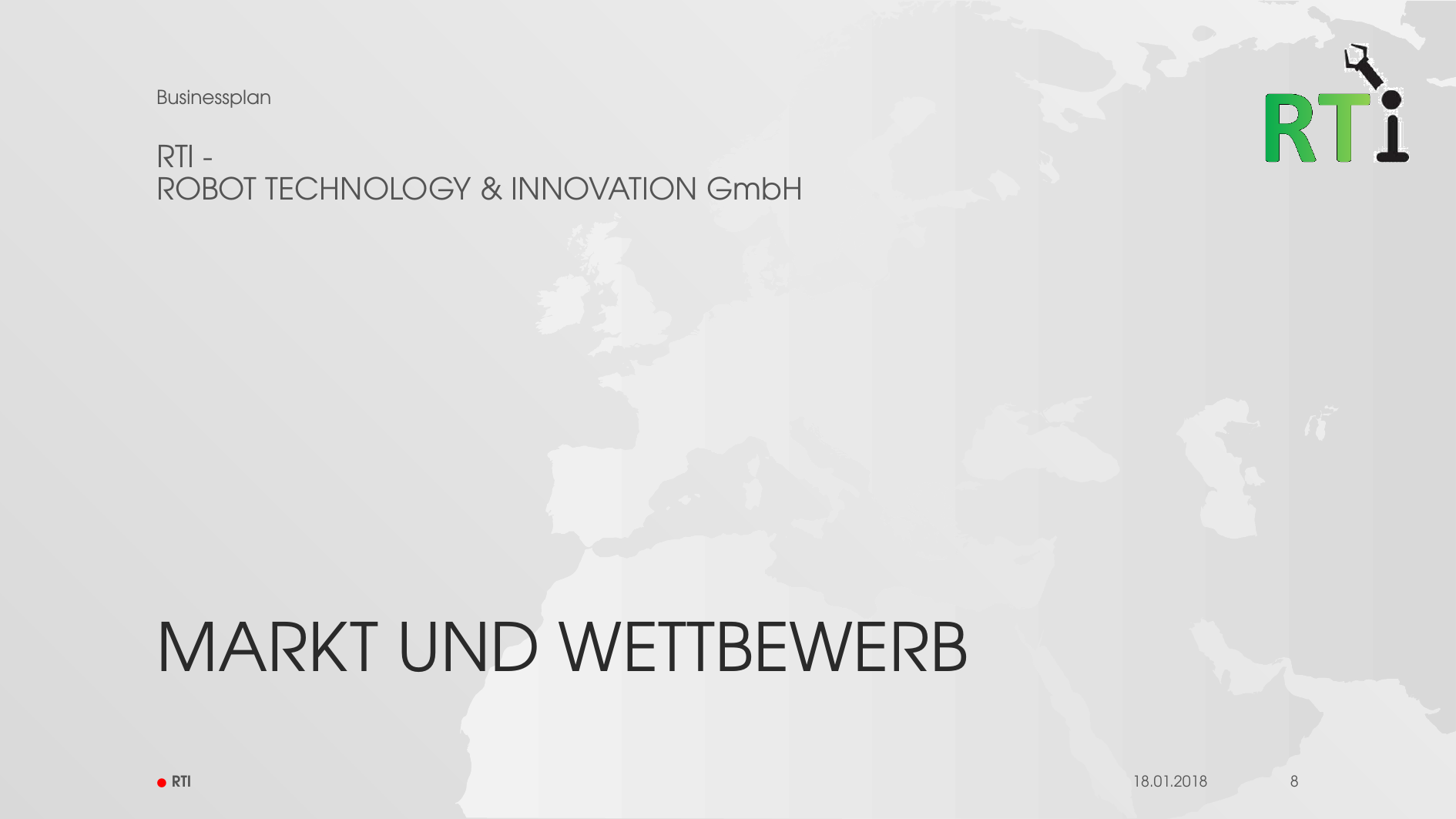

Businessplan
RTI -
Robot Technology & Innovation GmbH
# Markt und Wettbewerb
● RTI
18.01.2018
8